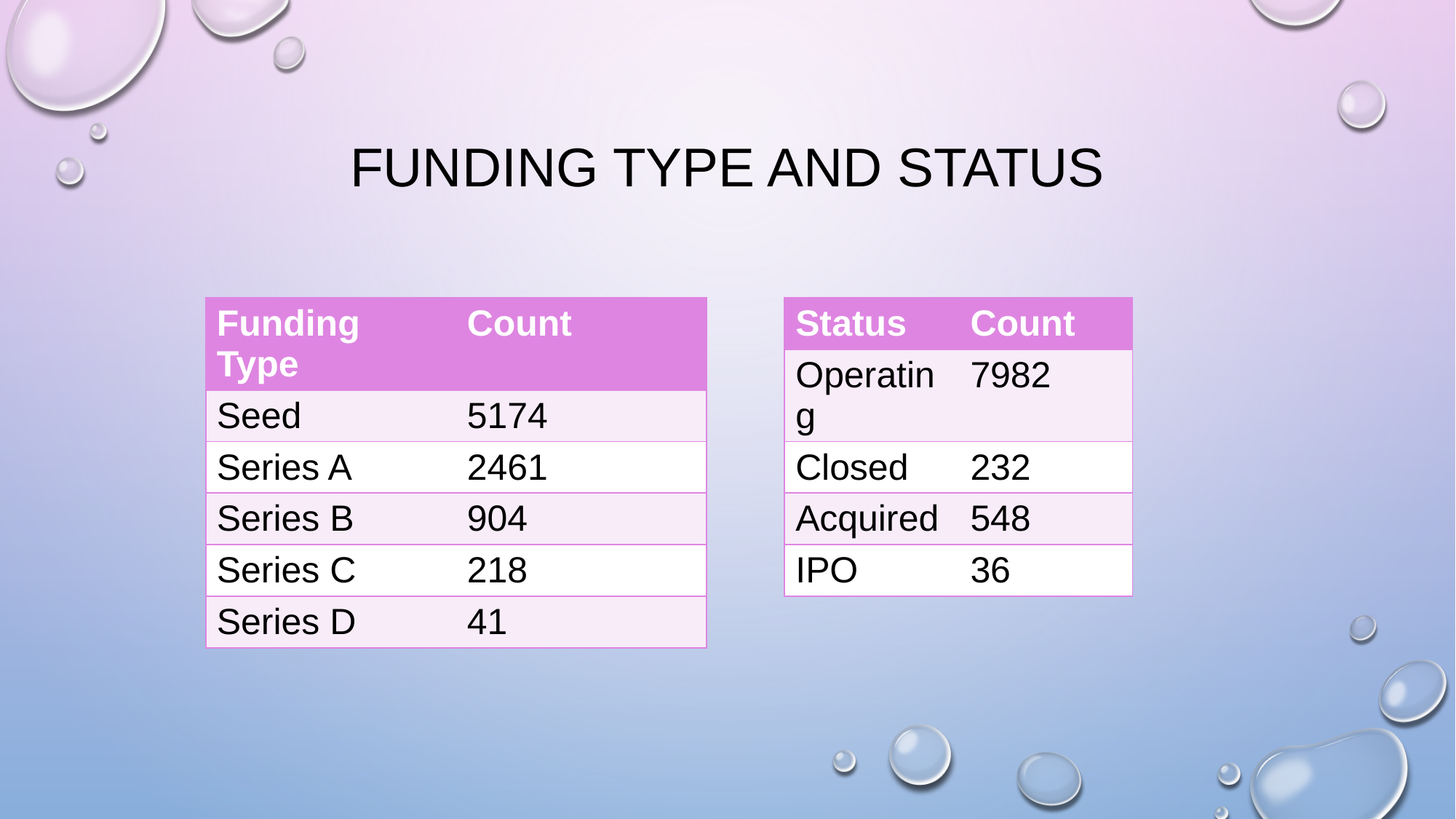

# Funding Type and Status
| Funding Type | Count |
| --- | --- |
| Seed | 5174 |
| Series A | 2461 |
| Series B | 904 |
| Series C | 218 |
| Series D | 41 |
| Status | Count |
| --- | --- |
| Operating | 7982 |
| Closed | 232 |
| Acquired | 548 |
| IPO | 36 |